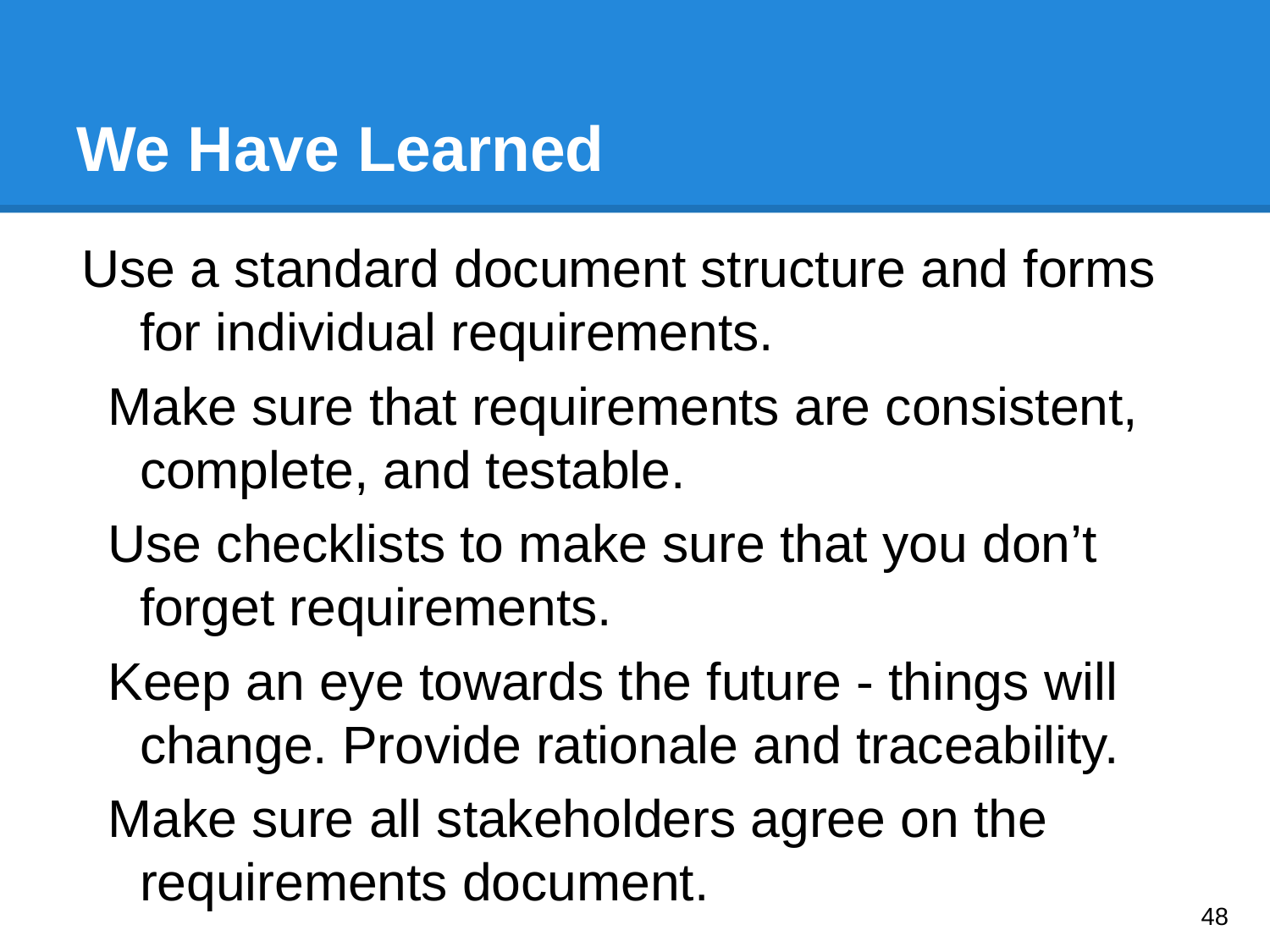

# We Have Learned
Use a standard document structure and forms for individual requirements.
Make sure that requirements are consistent, complete, and testable.
Use checklists to make sure that you don’t forget requirements.
Keep an eye towards the future - things will change. Provide rationale and traceability.
Make sure all stakeholders agree on the requirements document.
48